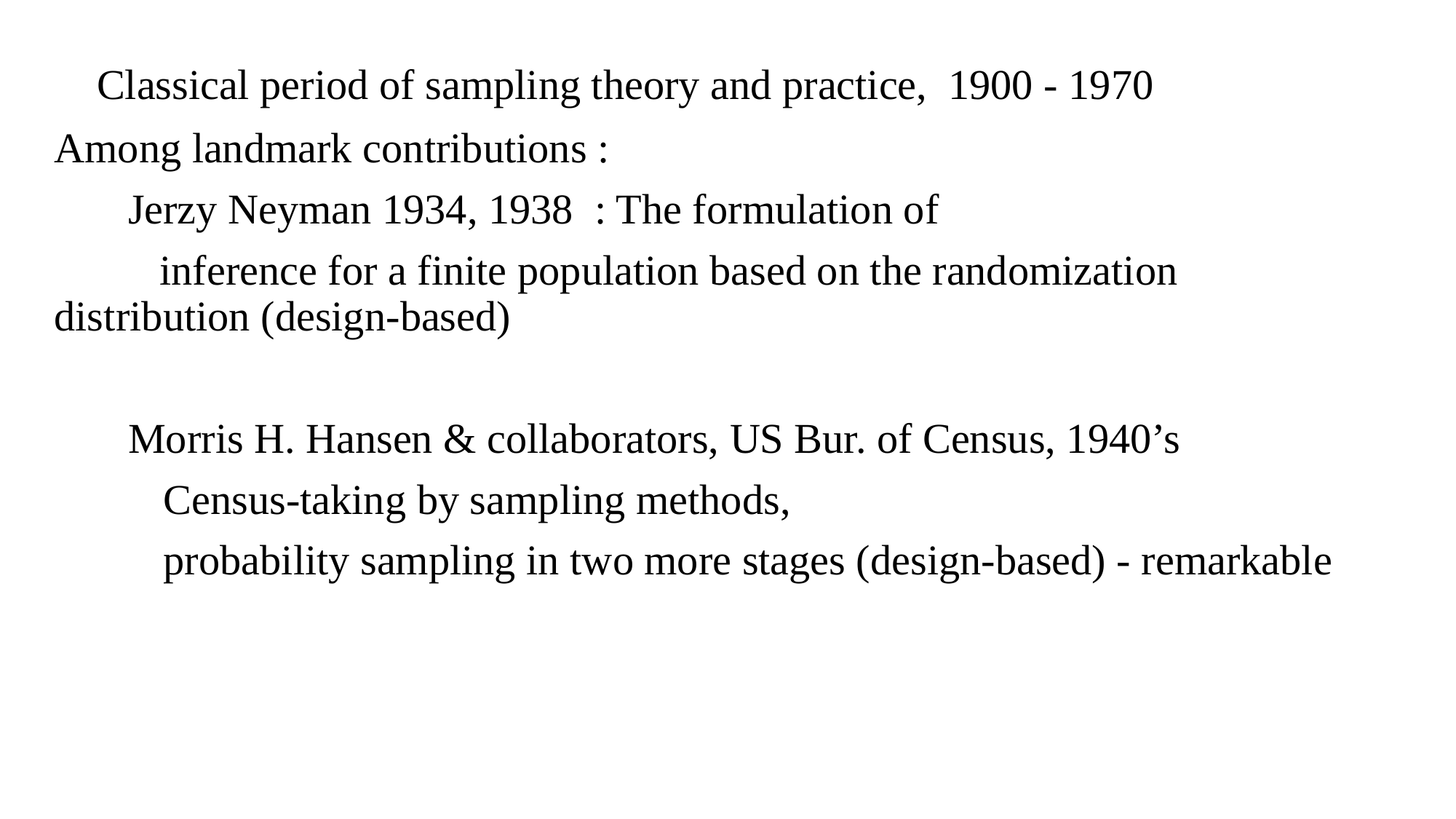

# Classical period of sampling theory and practice,  1900 - 1970
Among landmark contributions :
       Jerzy Neyman 1934, 1938  : The formulation of
          inference for a finite population based on the randomization    	  	    distribution (design-based)

       Morris H. Hansen & collaborators, US Bur. of Census, 1940’s
	Census-taking by sampling methods,
	probability sampling in two more stages (design-based) - remarkable